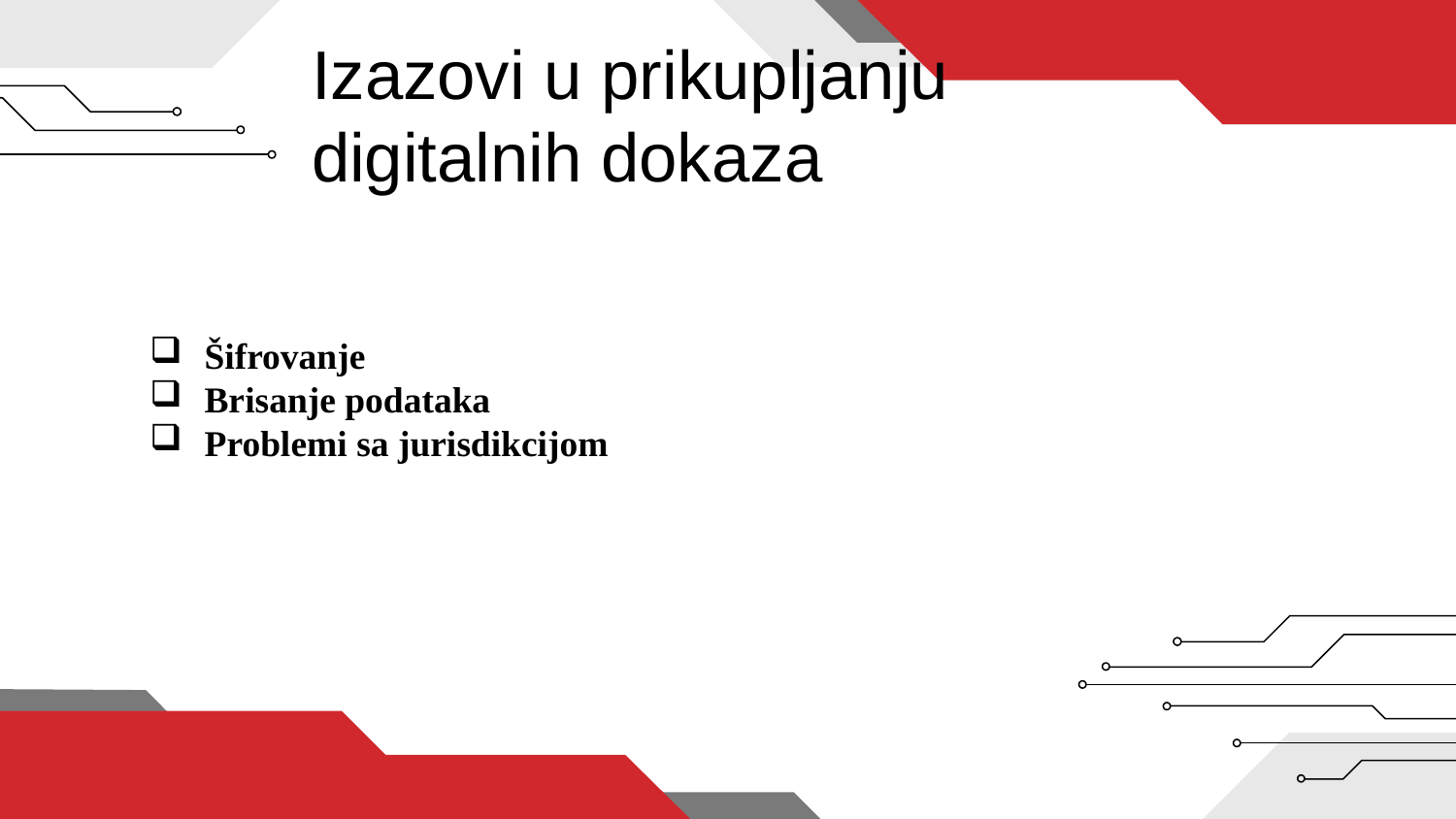

# Izazovi u prikupljanju digitalnih dokaza
Šifrovanje
Brisanje podataka
Problemi sa jurisdikcijom